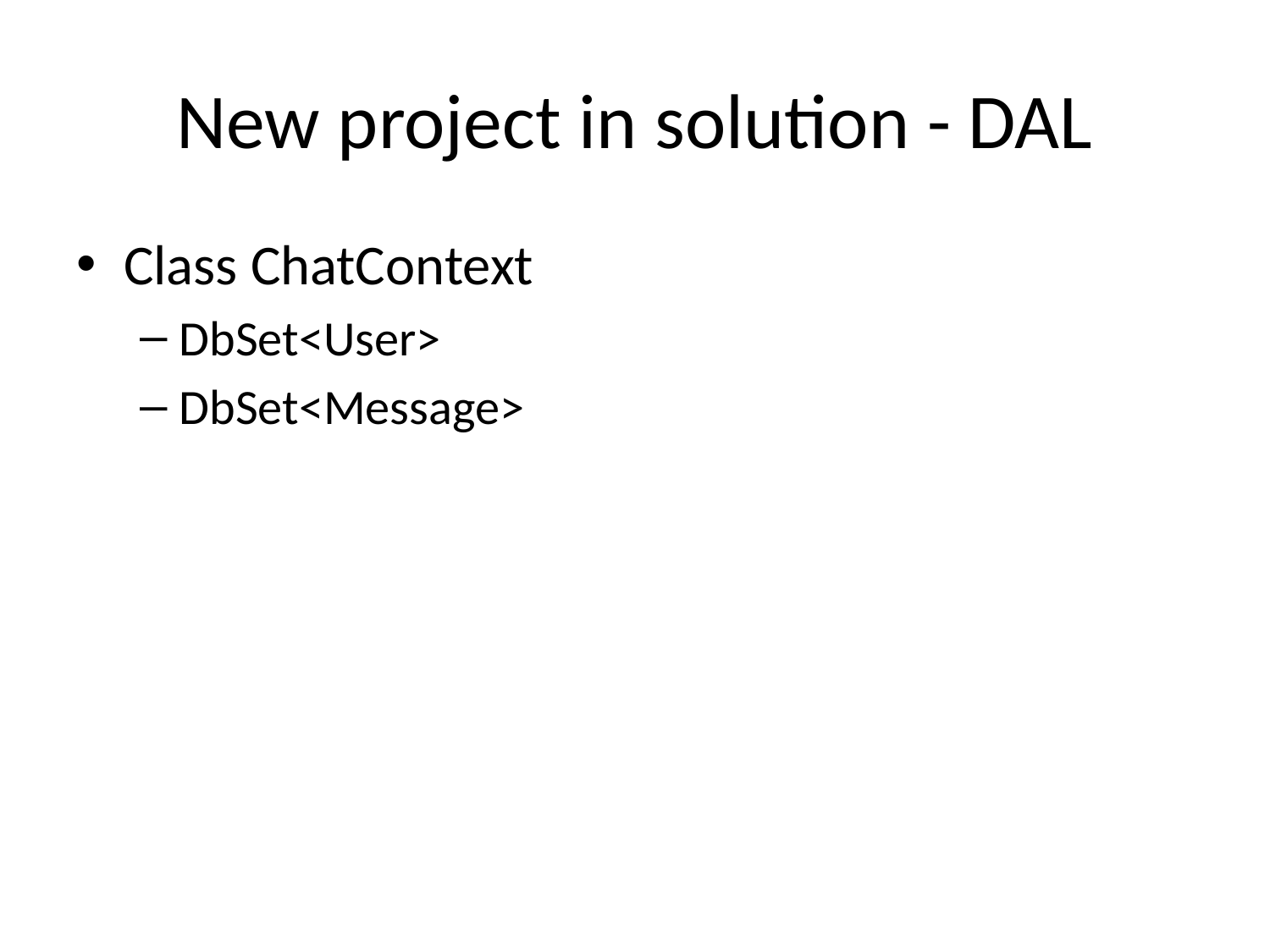

# New project in solution - DAL
Class ChatContext
DbSet<User>
DbSet<Message>